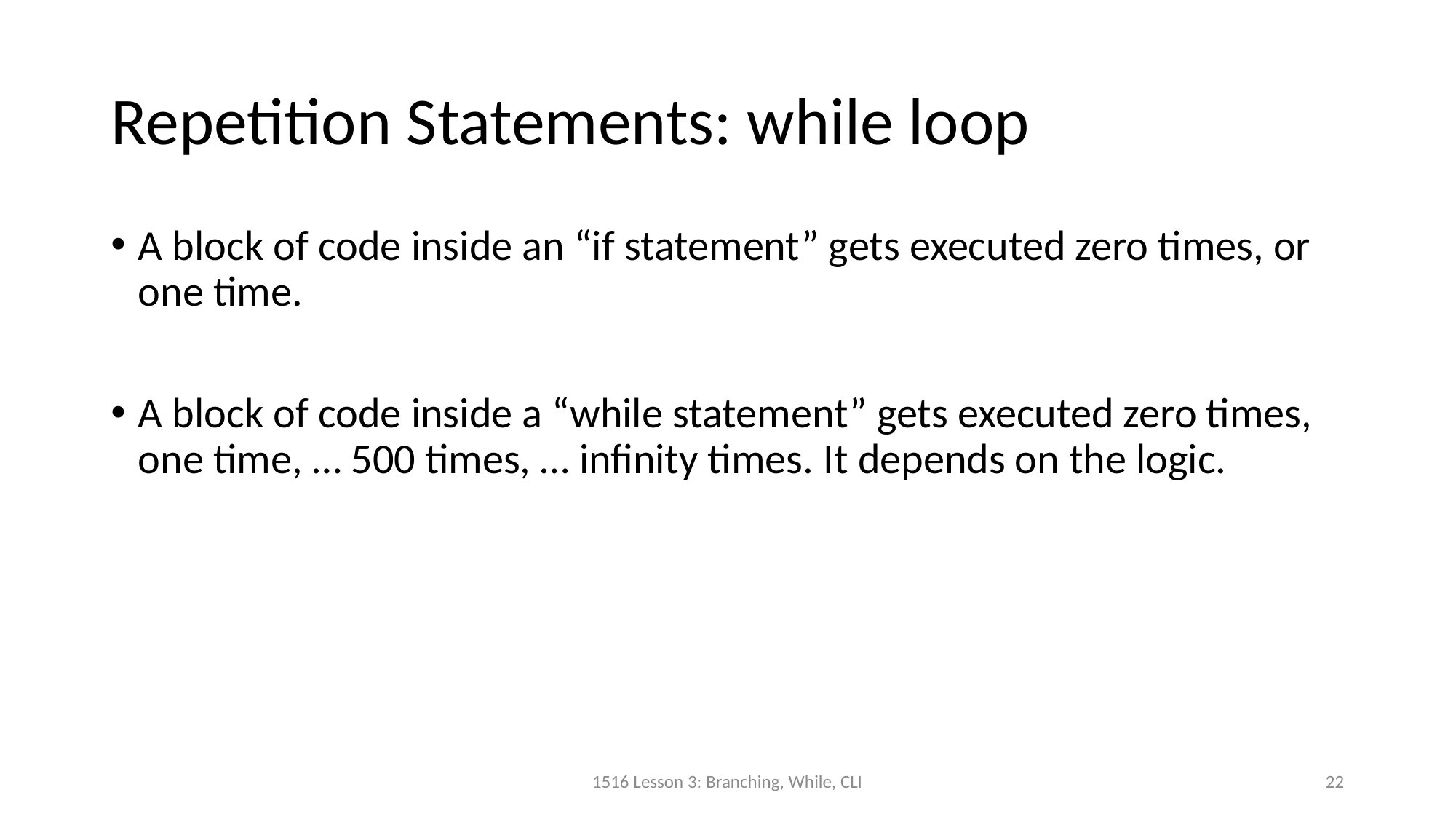

# Repetition Statements: while loop
A block of code inside an “if statement” gets executed zero times, or one time.

A block of code inside a “while statement” gets executed zero times, one time, … 500 times, … infinity times. It depends on the logic.

1516 Lesson 3: Branching, While, CLI
22